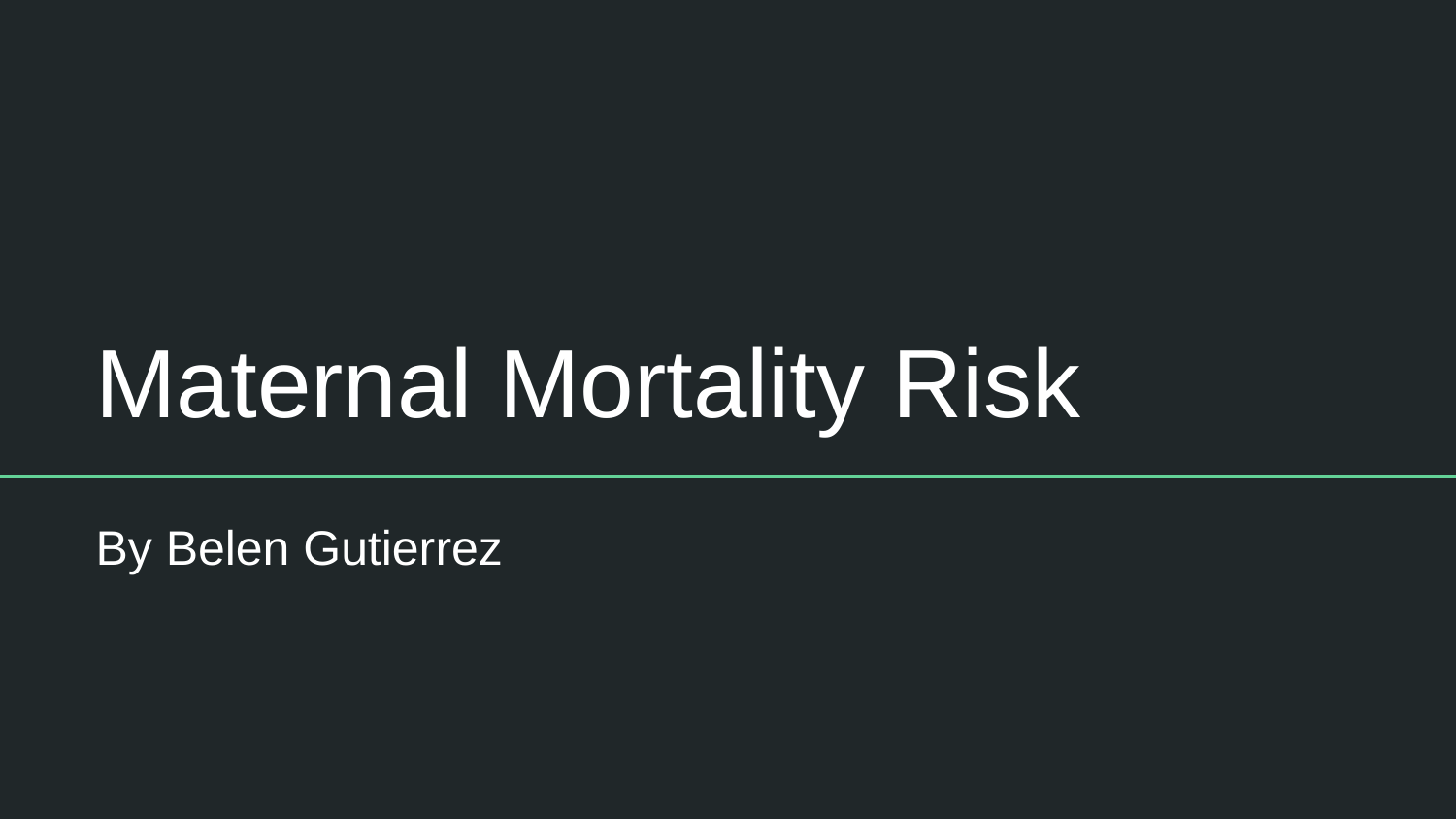

# Maternal Mortality Risk
By Belen Gutierrez